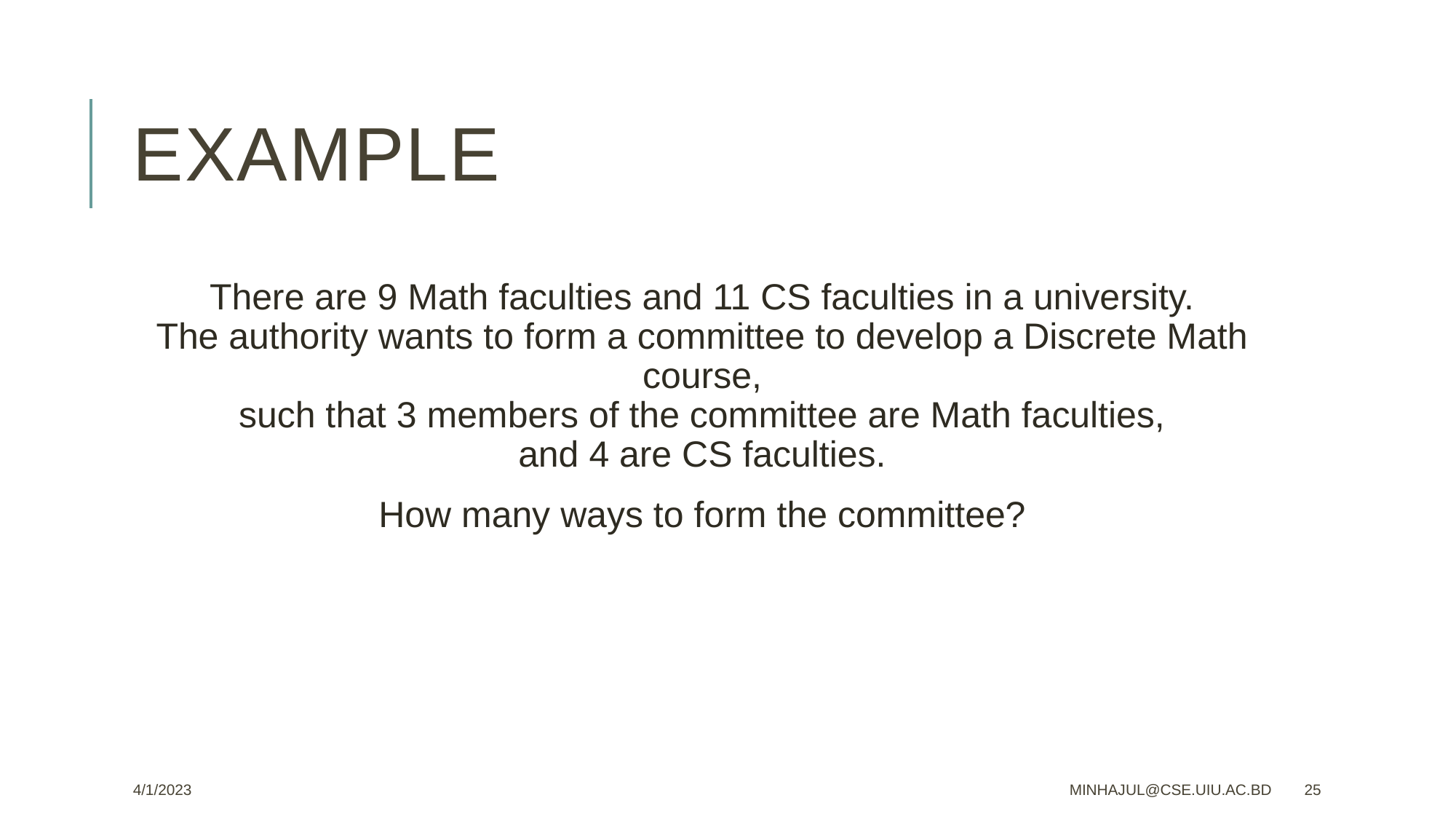

# Example
There are 9 Math faculties and 11 CS faculties in a university.
The authority wants to form a committee to develop a Discrete Math course,
such that 3 members of the committee are Math faculties,
and 4 are CS faculties.
How many ways to form the committee?
4/1/2023
minhajul@cse.uiu.ac.bd
25